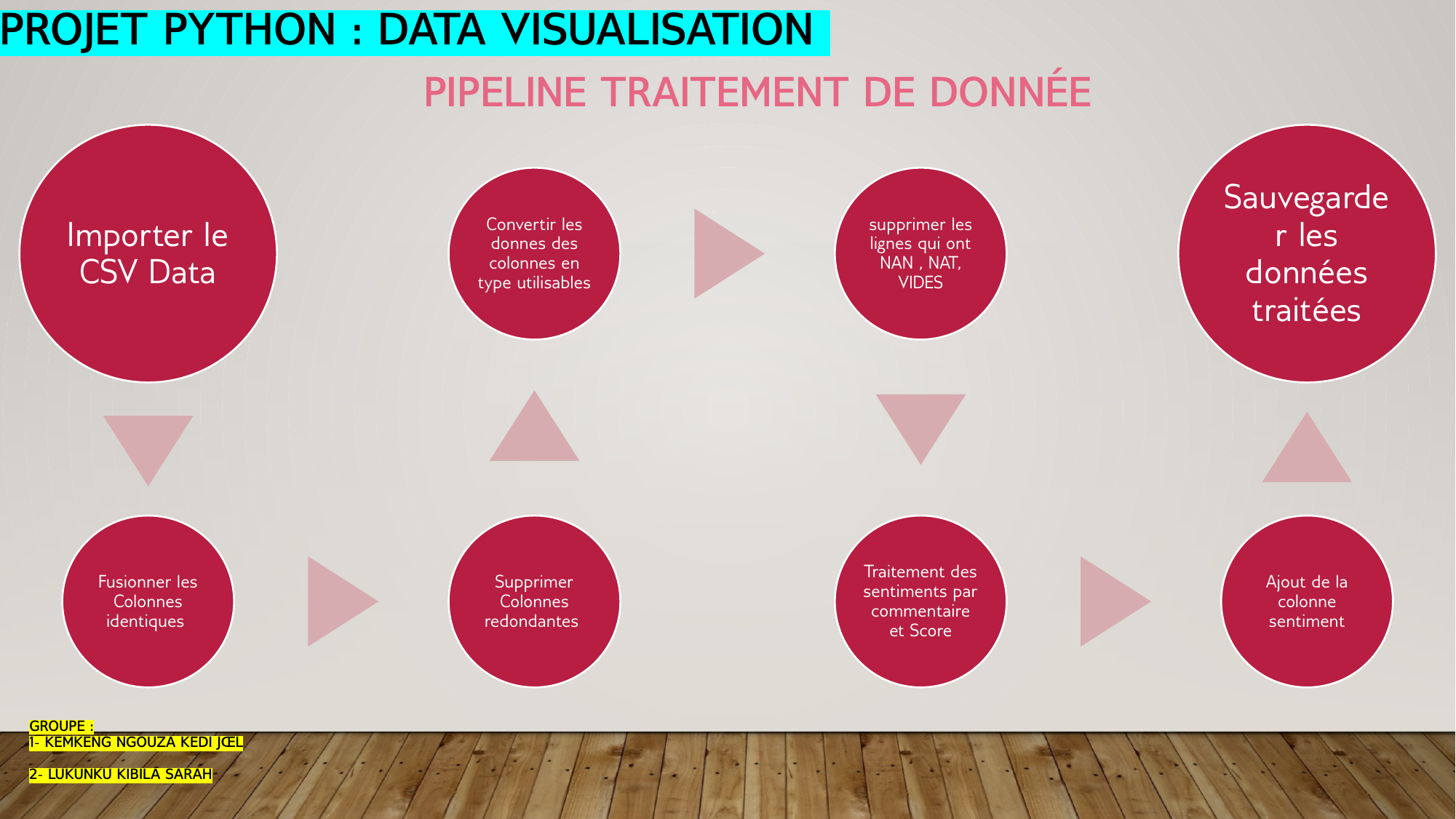

PROJET PYTHON : DATA VISUALISATION
Importer le CSV Data
Fusionner les Colonnes identiques
Supprimer
Colonnes redondantes
Convertir les donnes des colonnes en type utilisables
supprimer les lignes qui ont NAN , NAT, VIDES
Traitement des sentiments par commentaire et Score
Ajout de la colonne sentiment
Sauvegarder les données traitées
Pipeline traitement de donnée
GROUPE :
1- Kemkeng ngouza kedi joel
2- LUKUNKU kibila Sarah